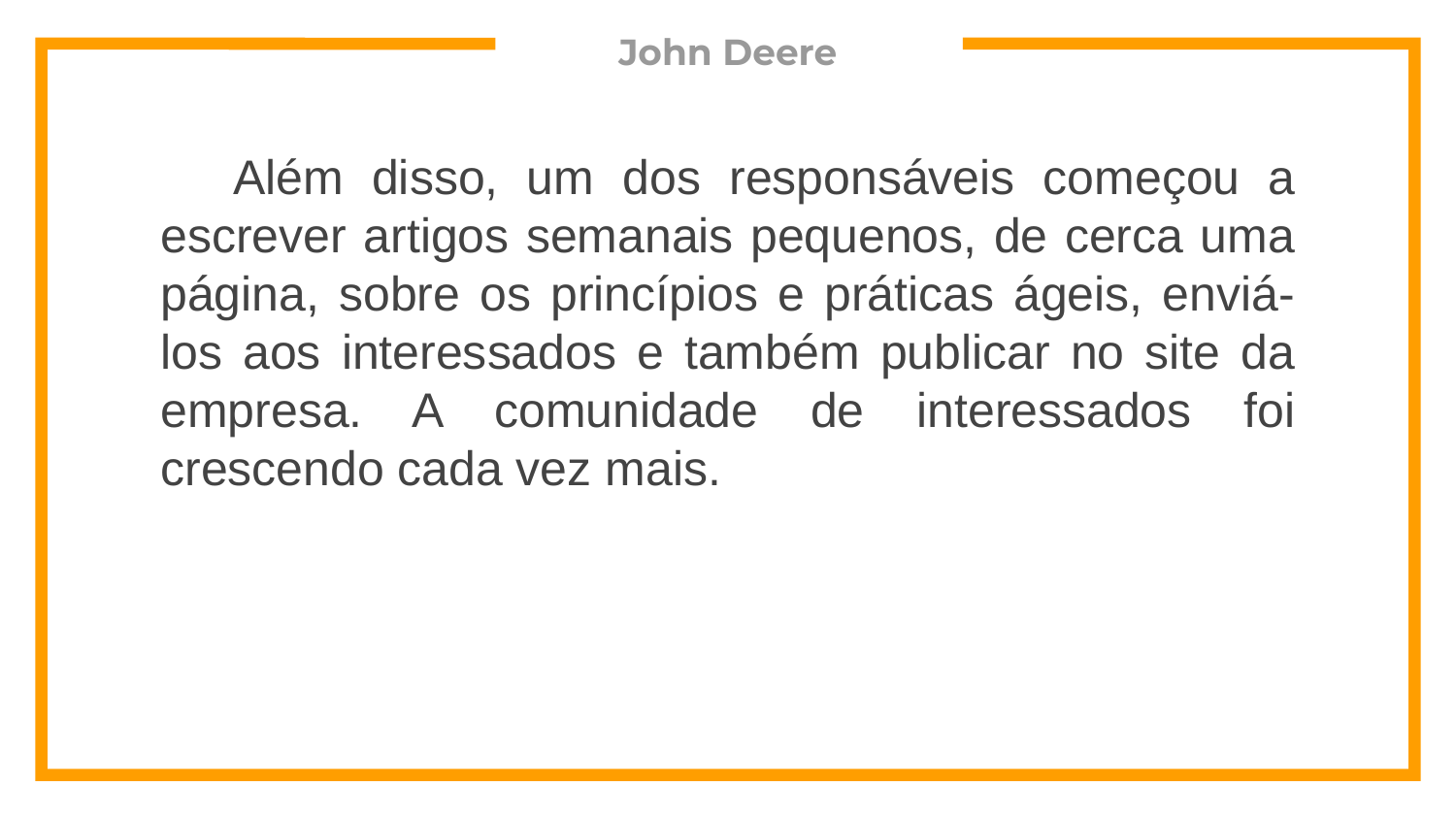

# John Deere
Além disso, um dos responsáveis começou a escrever artigos semanais pequenos, de cerca uma página, sobre os princípios e práticas ágeis, enviá-los aos interessados e também publicar no site da empresa. A comunidade de interessados foi crescendo cada vez mais.